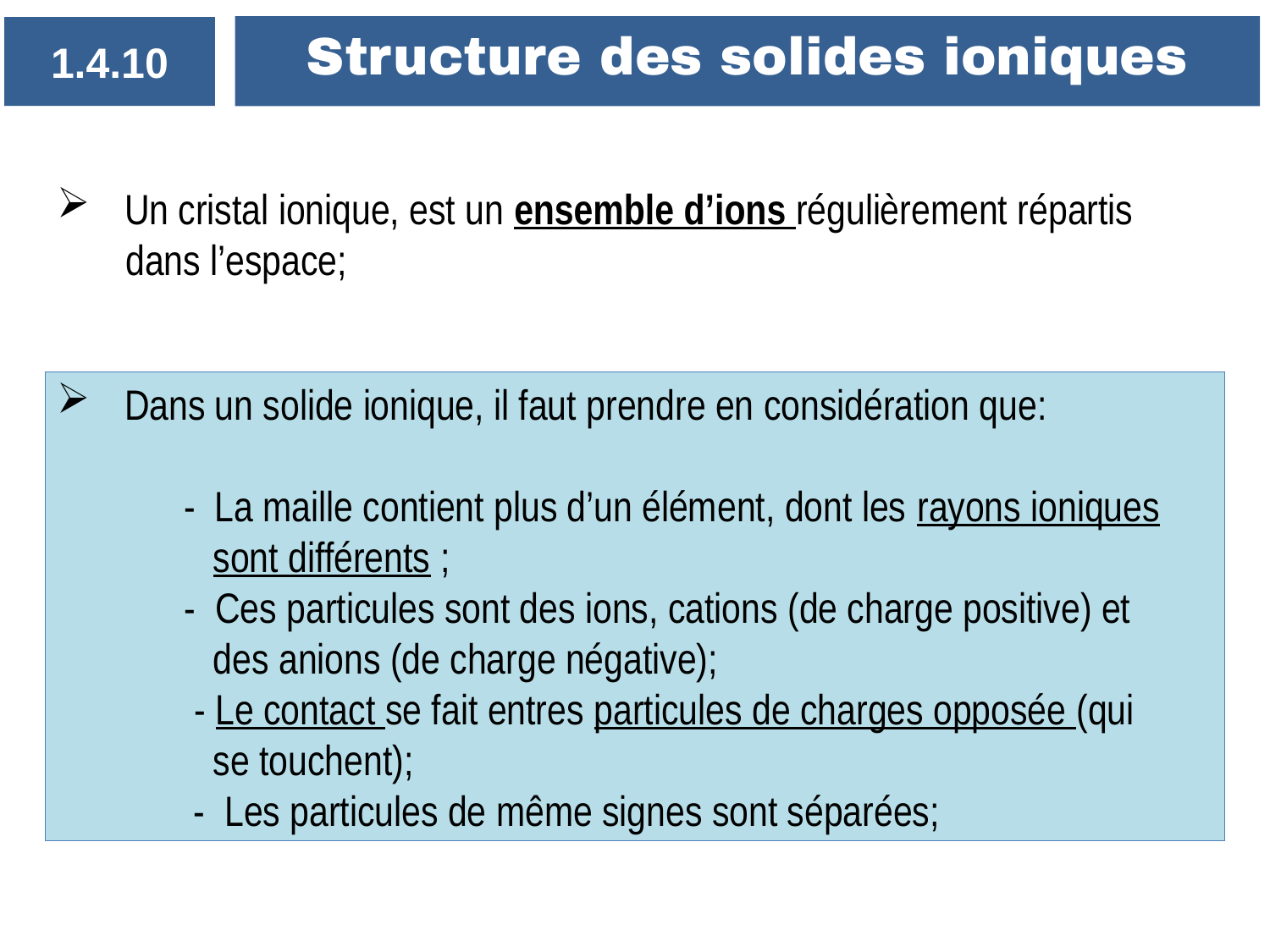

Structure des solides ioniques
1.4.10
  Un cristal ionique, est un ensemble d’ions régulièrement répartis
       dans l’espace;
  Dans un solide ionique, il faut prendre en considération que:

             -  La maille contient plus d’un élément, dont les rayons ioniques
                sont différents ;
	-  Ces particules sont des ions, cations (de charge positive) et
                des anions (de charge négative);
     	 - Le contact se fait entres particules de charges opposée (qui
                se touchent);
              -  Les particules de même signes sont séparées;